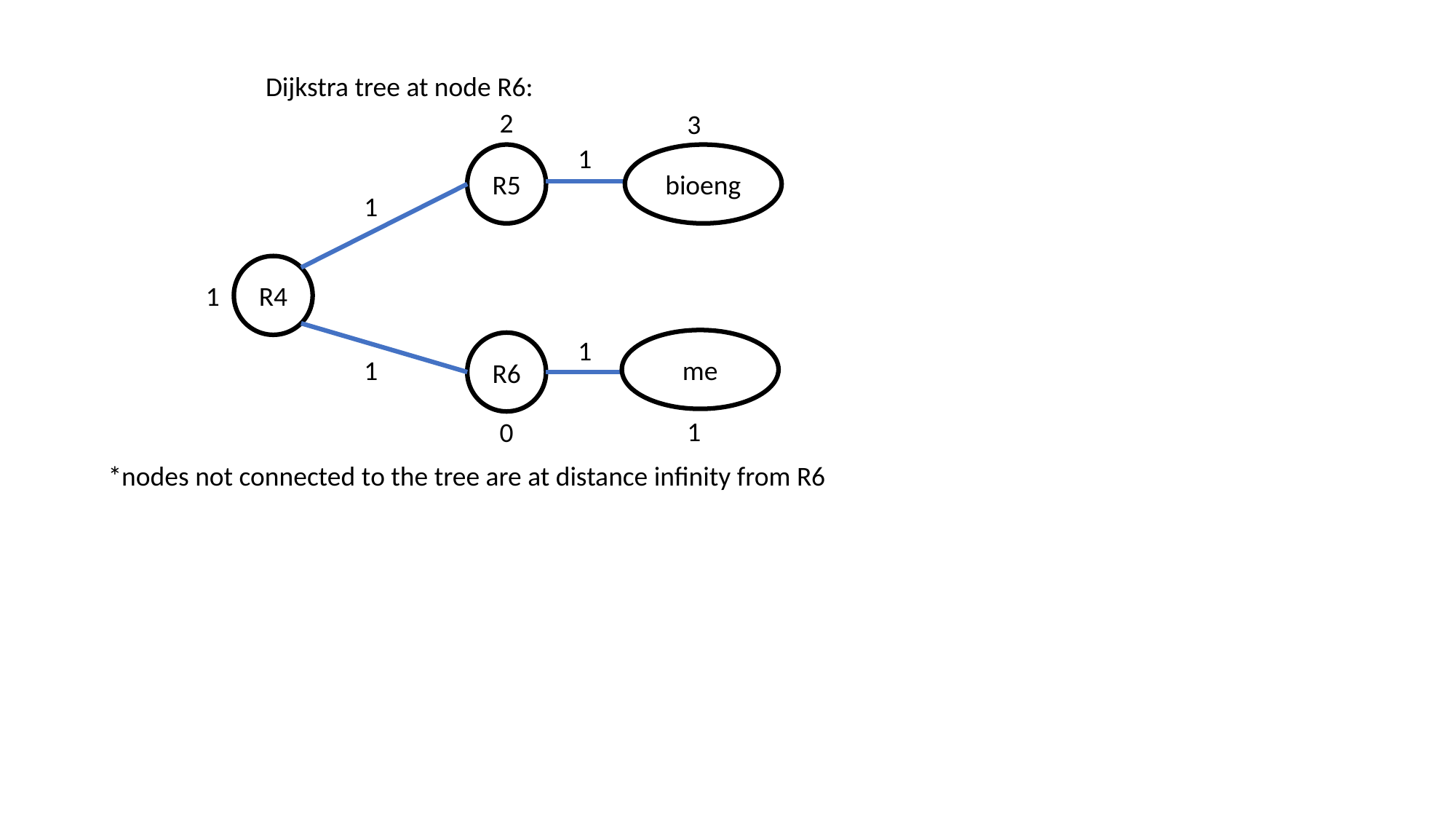

Dijkstra tree at node R6:
2
3
1
bioeng
R5
1
R4
1
1
me
R6
1
1
0
*nodes not connected to the tree are at distance infinity from R6